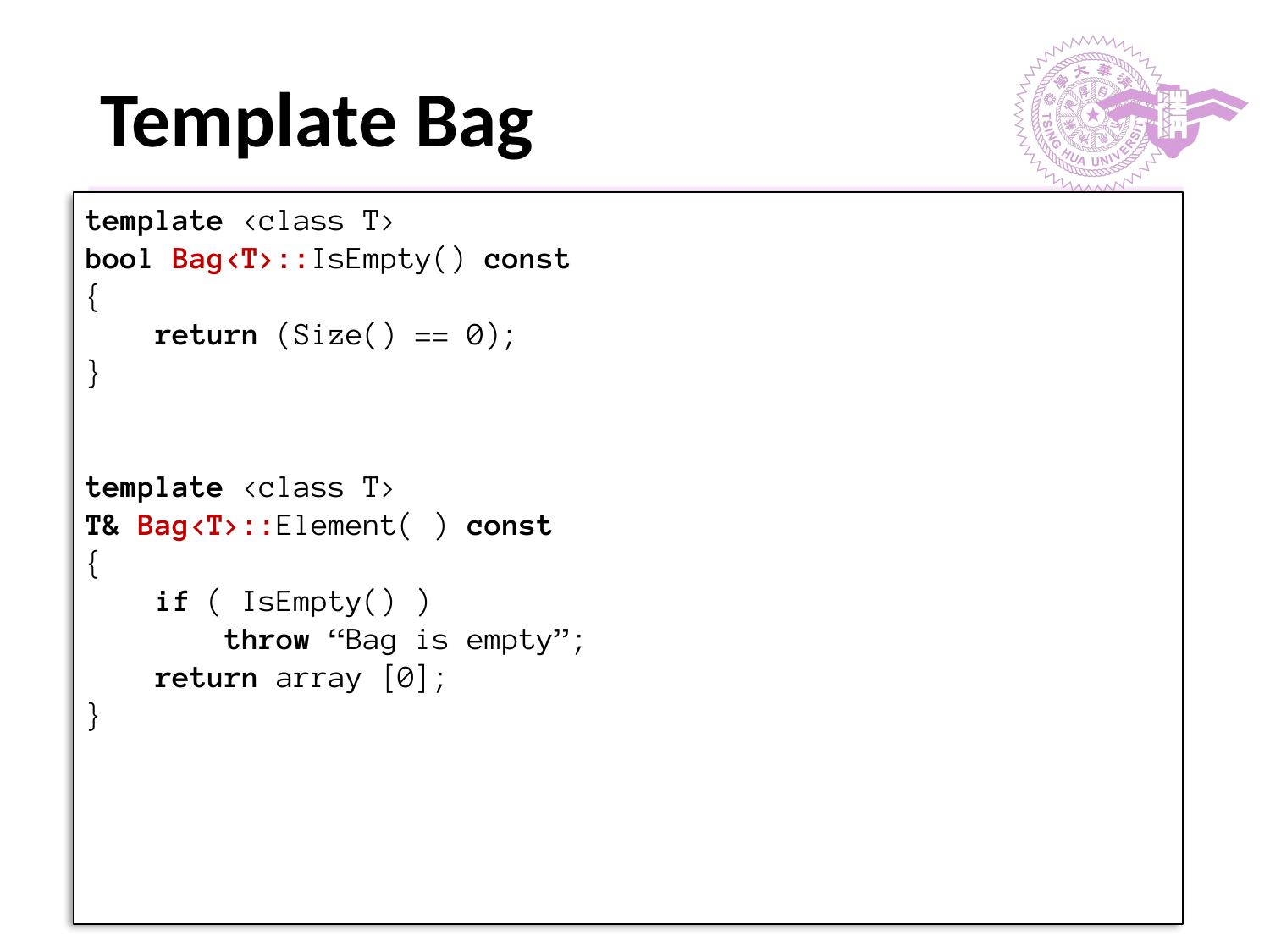

# Template Bag
template <class T>
bool Bag<T>::IsEmpty() const
{
    return (Size() == 0);
}

template <class T>
T& Bag<T>::Element( ) const
{
    if ( IsEmpty() )
        throw “Bag is empty”;
    return array [0];
}

25